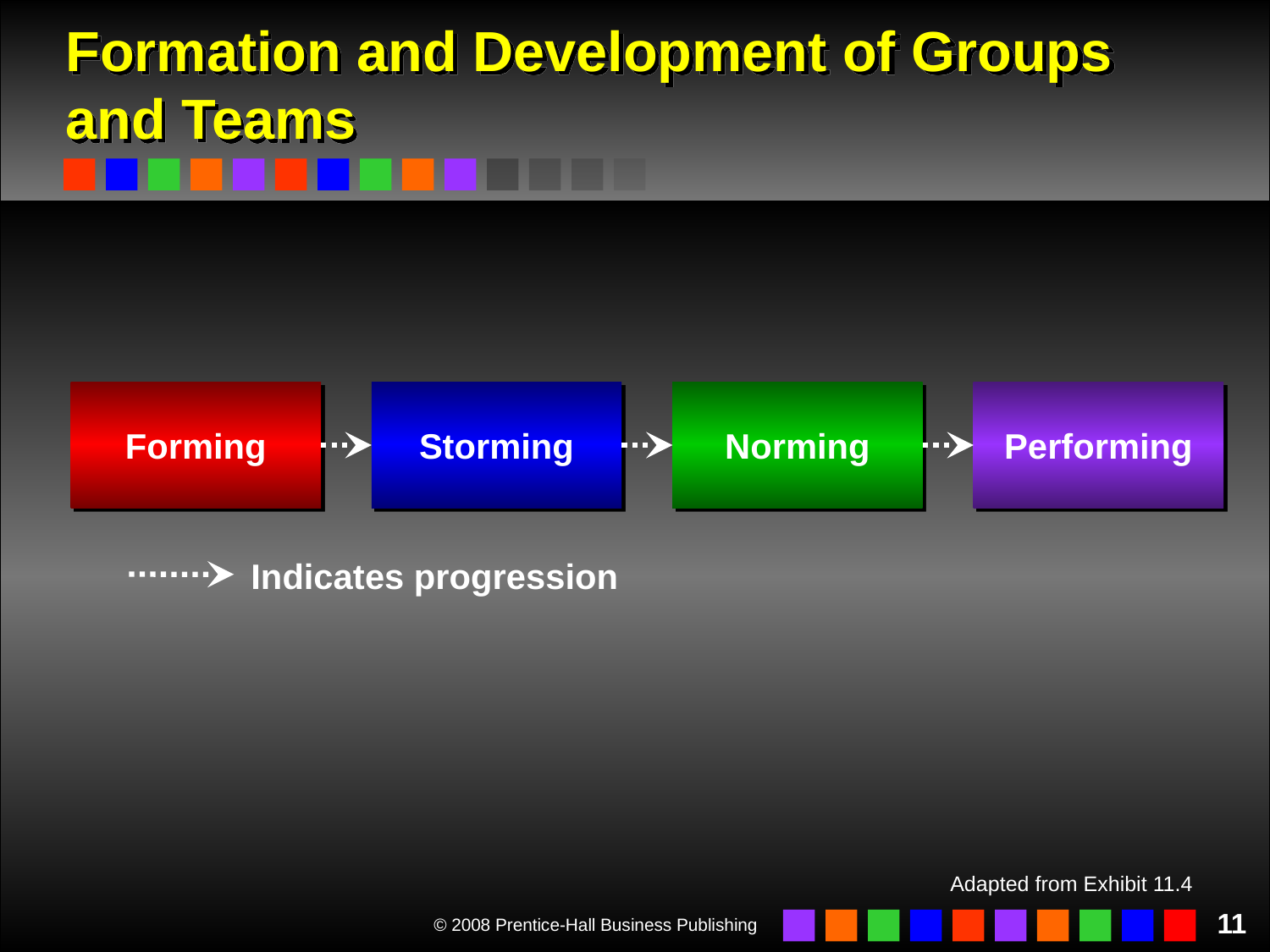

# Formation and Development of Groups and Teams

Forming

Storming

Norming

Performing
Indicates progression

Adapted from Exhibit 11.4
11